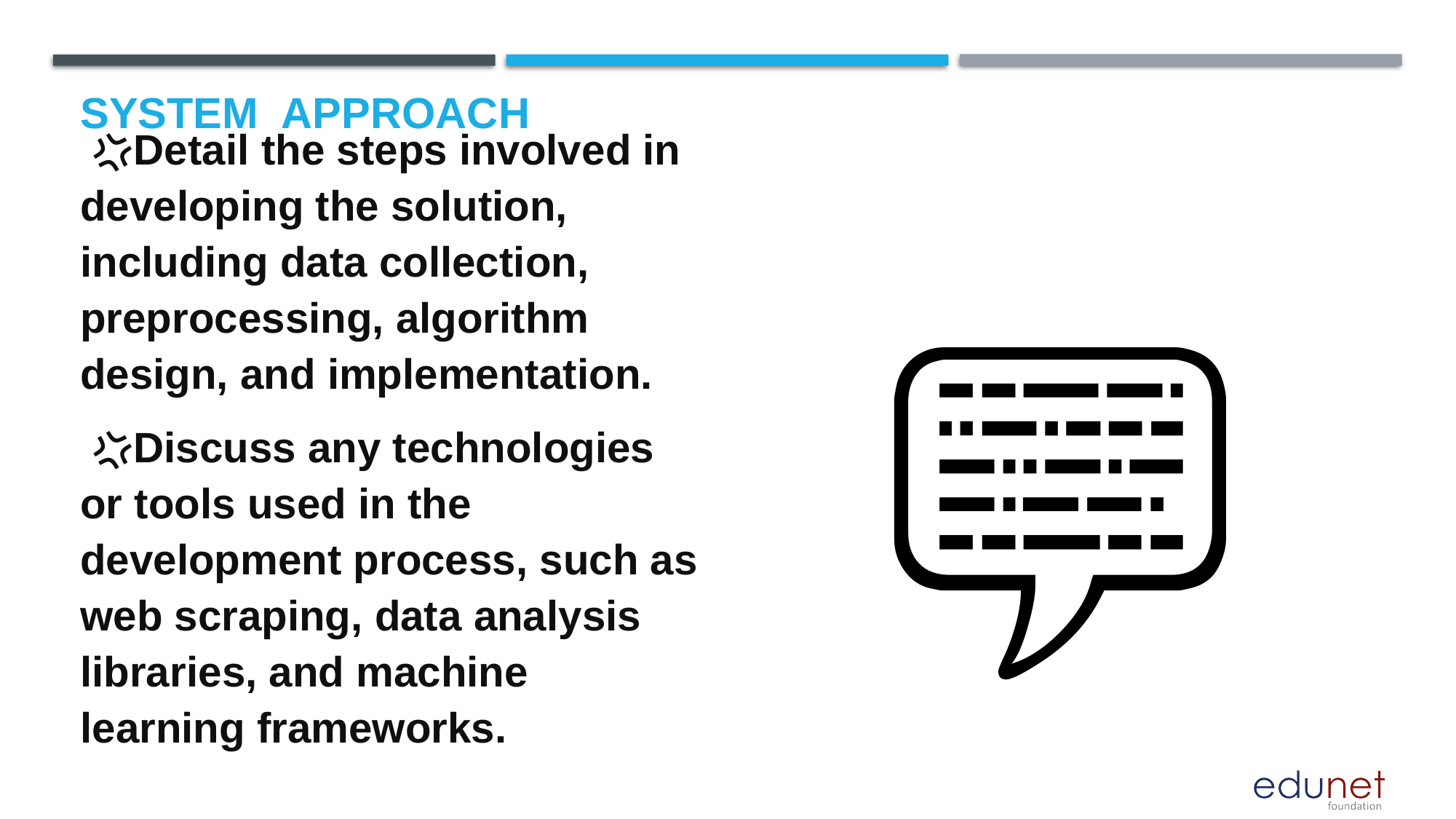

# System  Approach
 💢Detail the steps involved in developing the solution, including data collection, preprocessing, algorithm design, and implementation.
 💢Discuss any technologies or tools used in the development process, such as web scraping, data analysis libraries, and machine learning frameworks.
💬